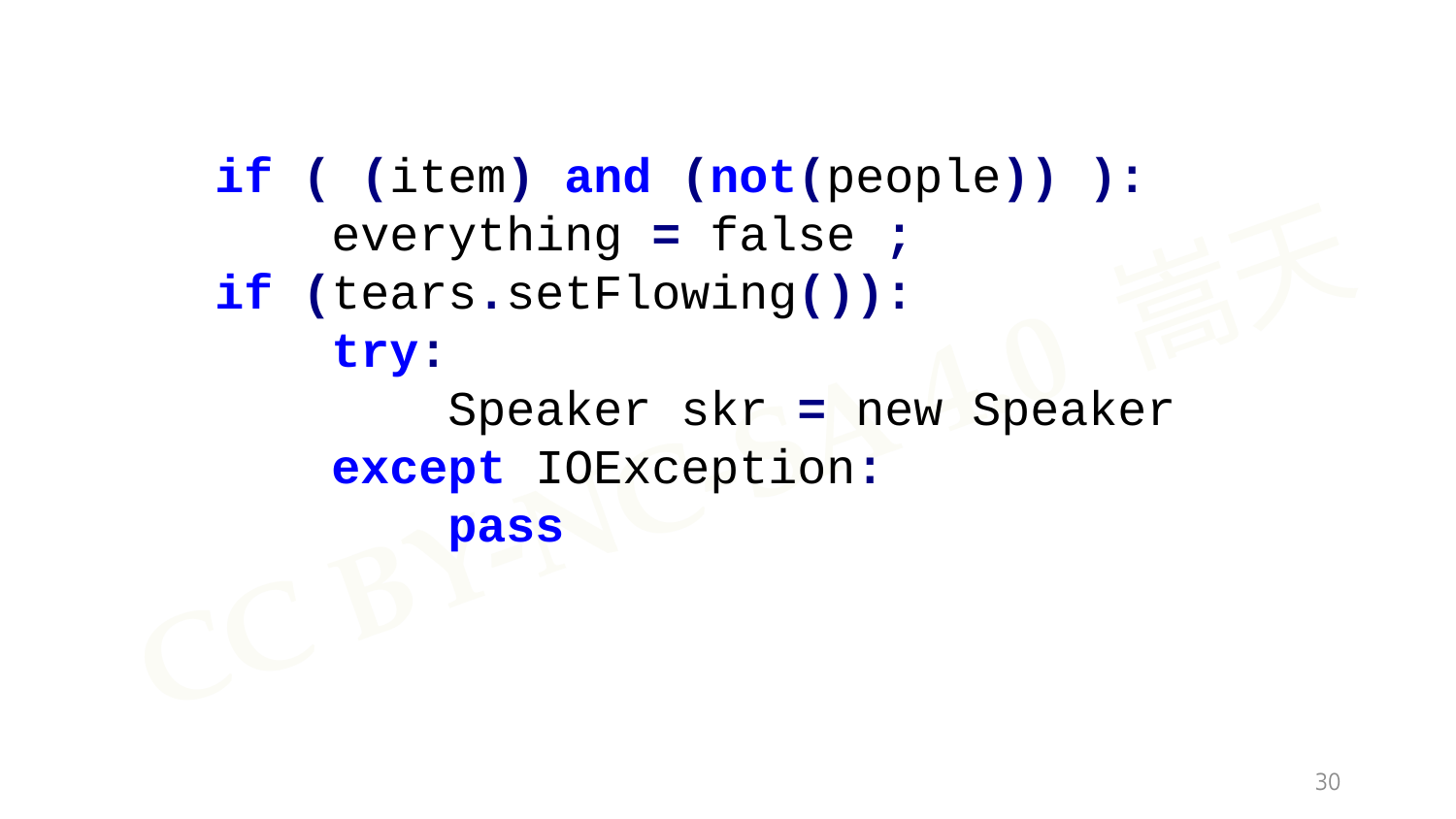

if ( (item) and (not(people)) ):
    everything = false ;
if (tears.setFlowing()):
    try:
        Speaker skr = new Speaker
    except IOException:
        pass
30